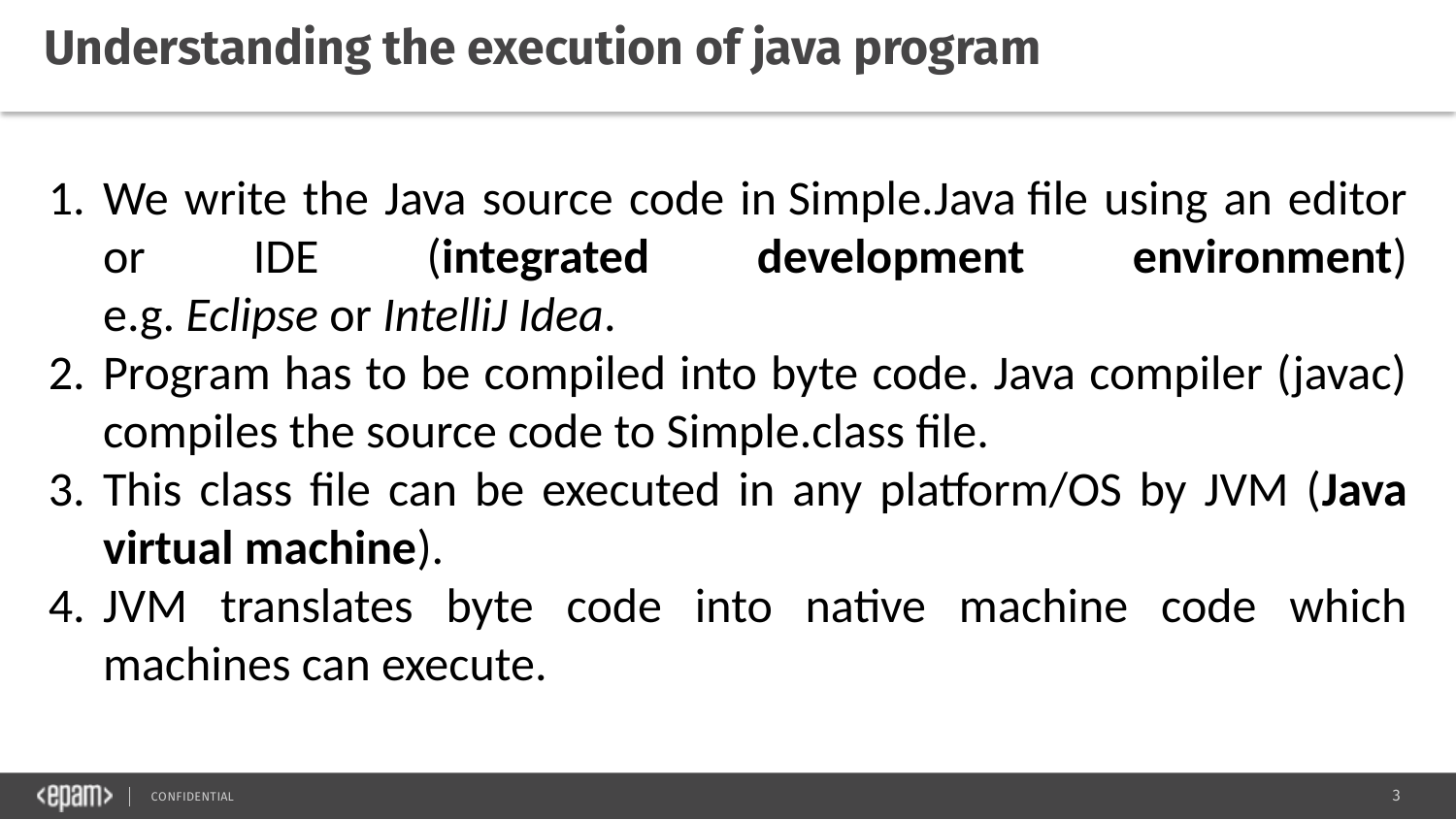

# Understanding the execution of java program
We write the Java source code in Simple.Java file using an editor or IDE (integrated development environment) e.g. Eclipse or IntelliJ Idea.
Program has to be compiled into byte code. Java compiler (javac) compiles the source code to Simple.class file.
This class file can be executed in any platform/OS by JVM (Java virtual machine).
JVM translates byte code into native machine code which machines can execute.

3
CONFIDENTIAL